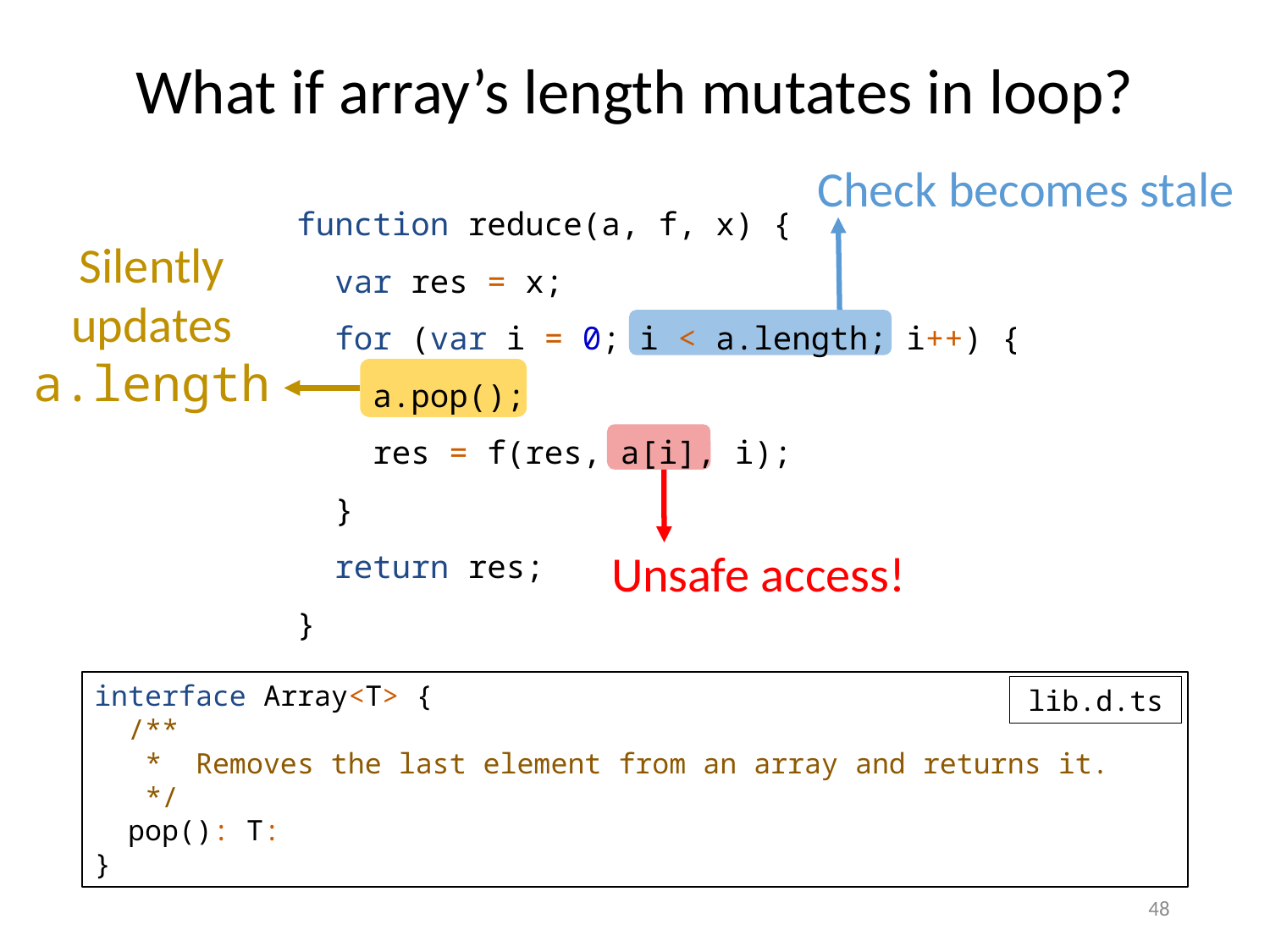

What if array’s length mutates in loop?
Check becomes stale
function reduce(a, f, x) {
  var res = x;
  for (var i = 0; i < a.length; i++) {
    a.pop();
    res = f(res, a[i], i);
  }
  return res;
}
Silently
updates
a.length

Unsafe access!
interface Array<T> {
  /**
   *  Removes the last element from an array and returns it.
   */
  pop(): T:
}
lib.d.ts
48